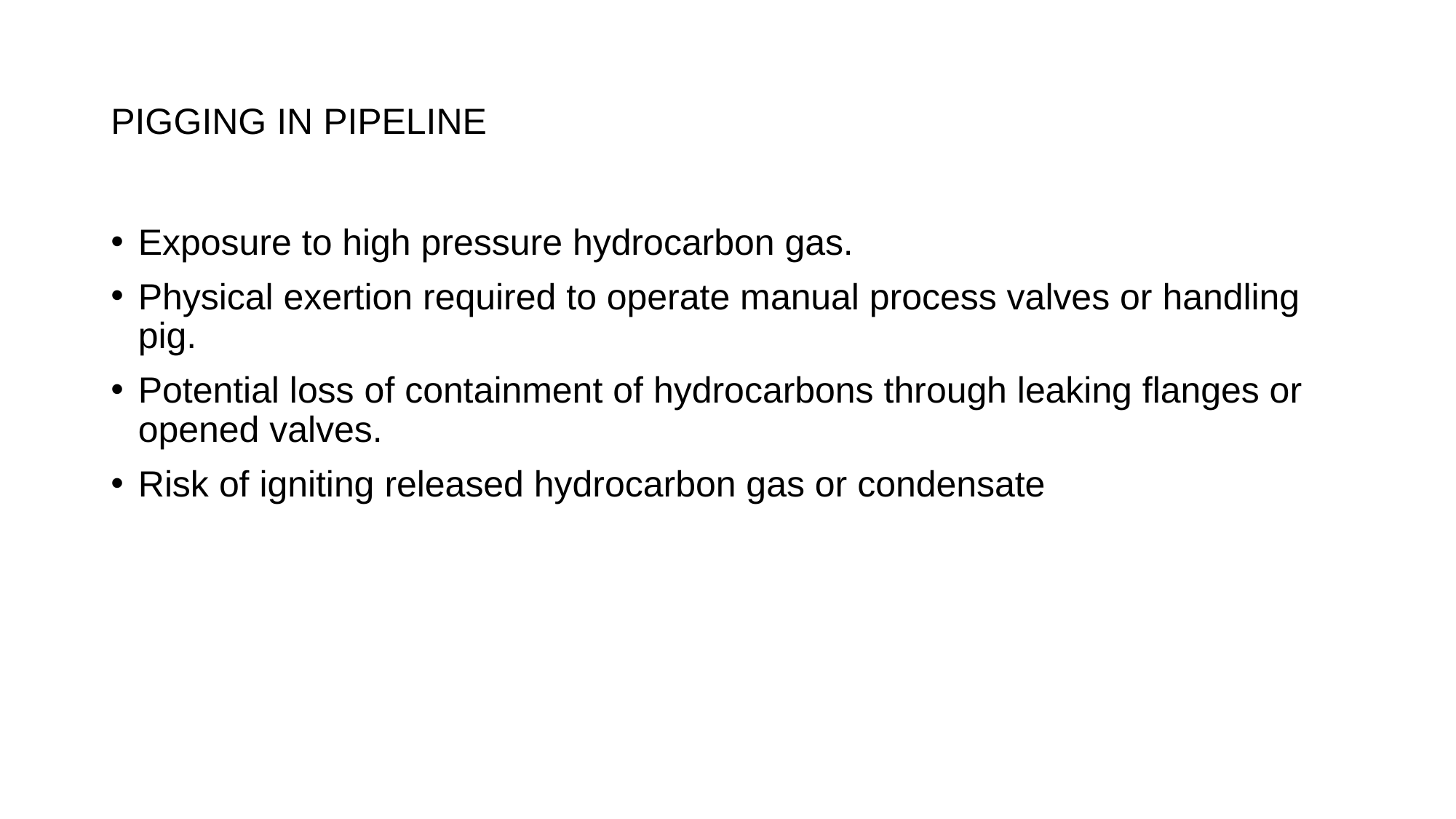

# PIGGING IN PIPELINE
Exposure to high pressure hydrocarbon gas.
Physical exertion required to operate manual process valves or handling pig.
Potential loss of containment of hydrocarbons through leaking flanges or opened valves.
Risk of igniting released hydrocarbon gas or condensate